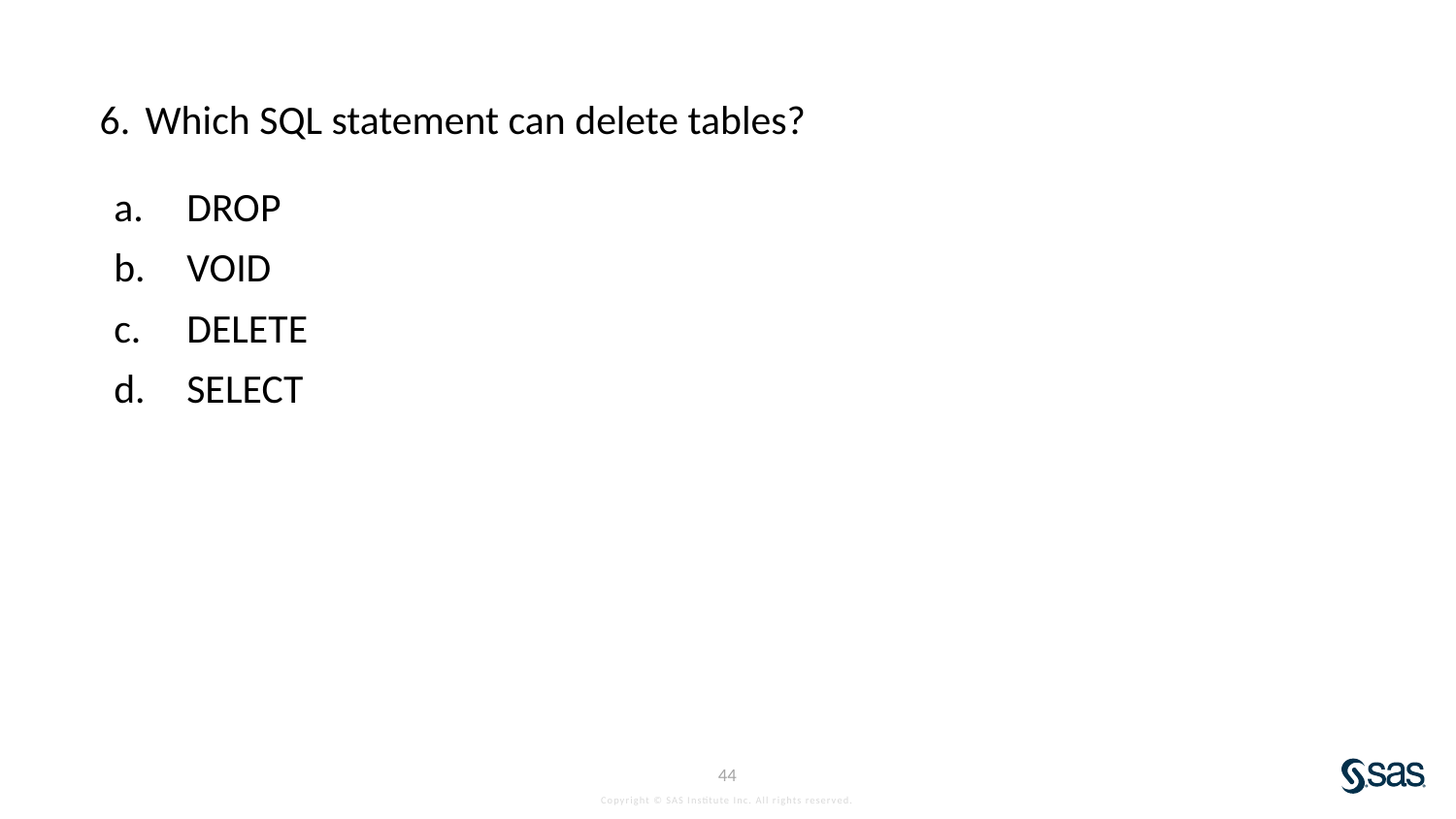

Which SQL statement can delete tables?

DROP
VOID
DELETE
SELECT